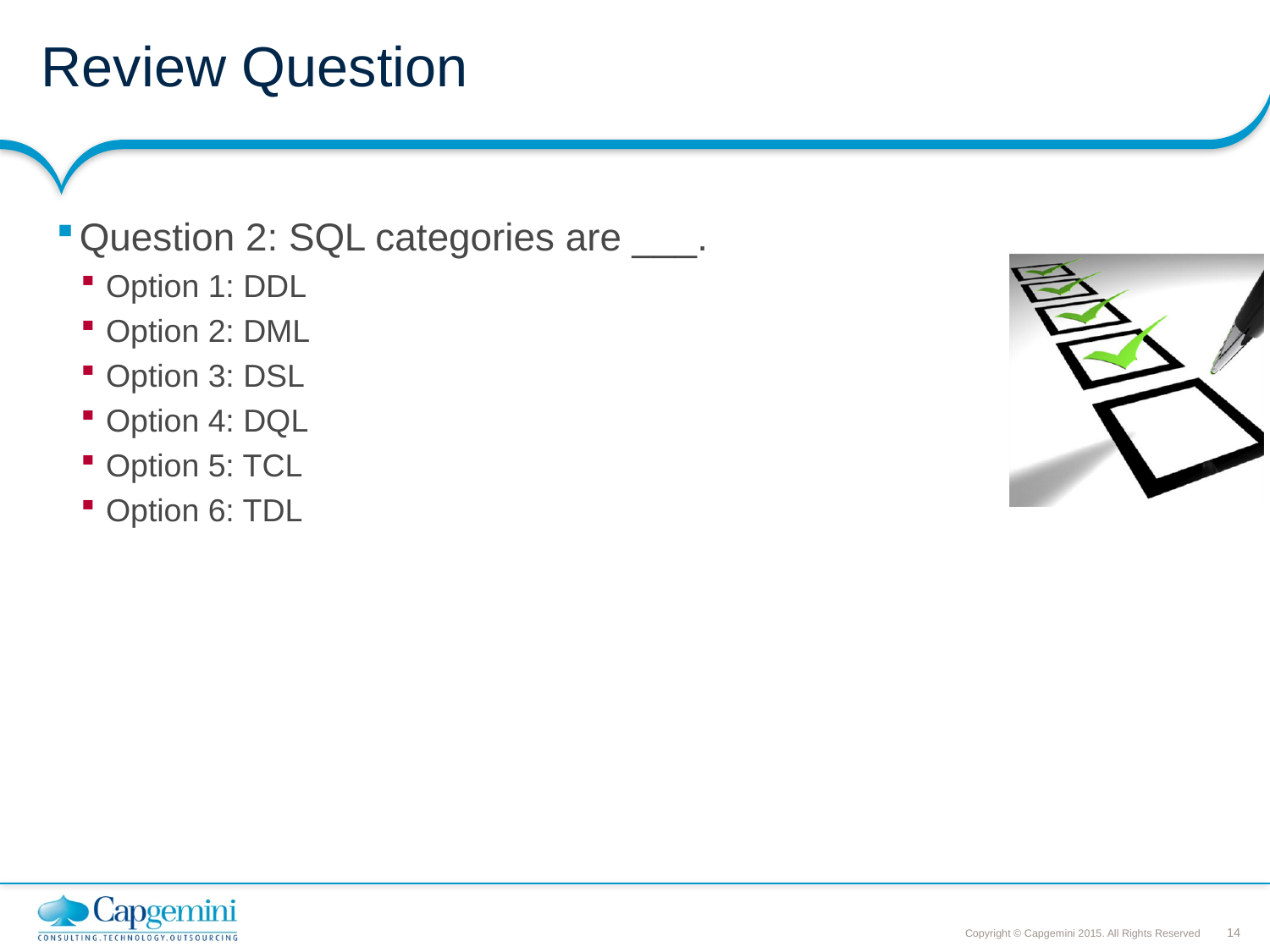

# Review Question
Question 2: SQL categories are ___.
Option 1: DDL
Option 2: DML
Option 3: DSL
Option 4: DQL
Option 5: TCL
Option 6: TDL